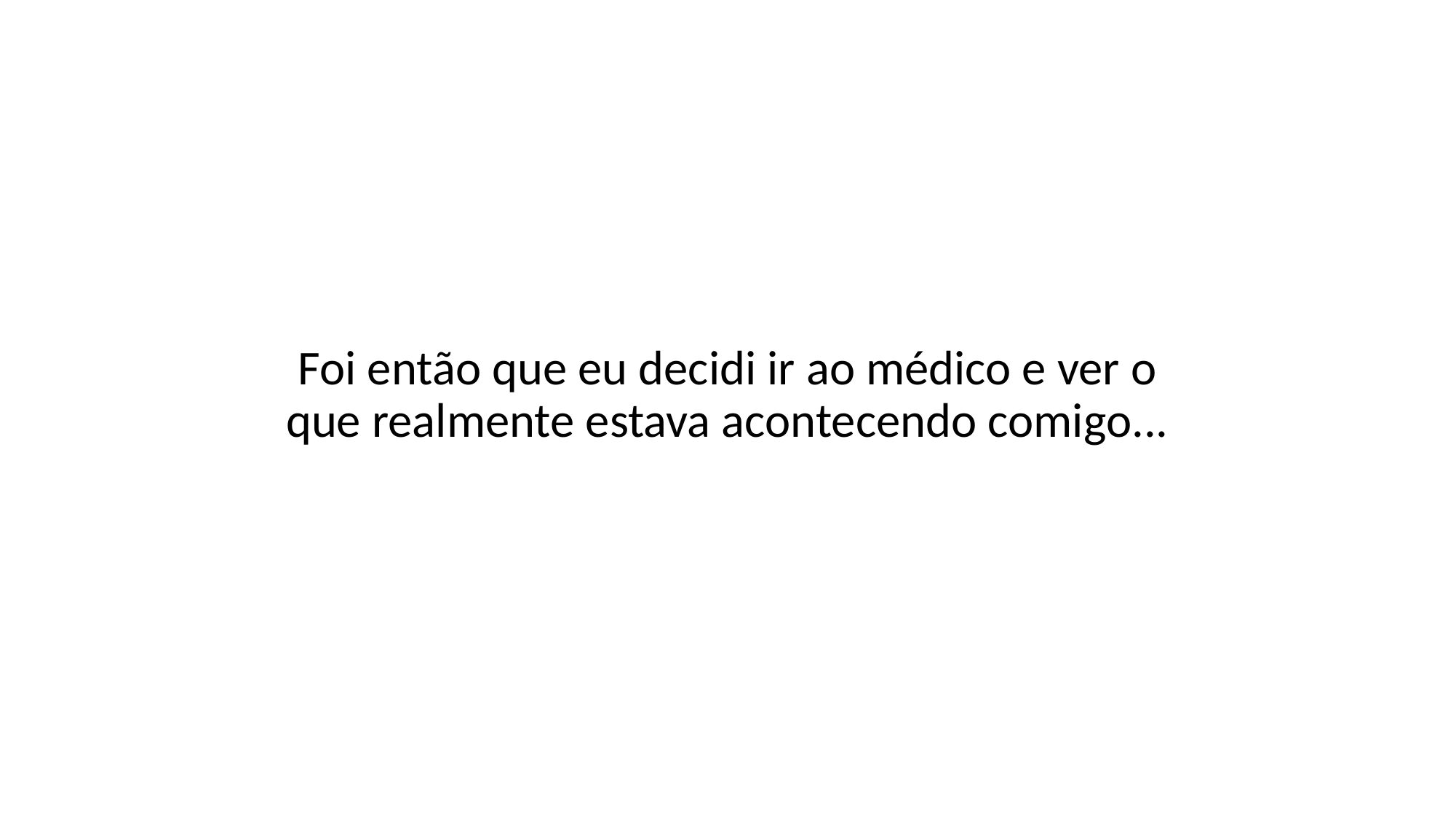

Foi então que eu decidi ir ao médico e ver o que realmente estava acontecendo comigo...